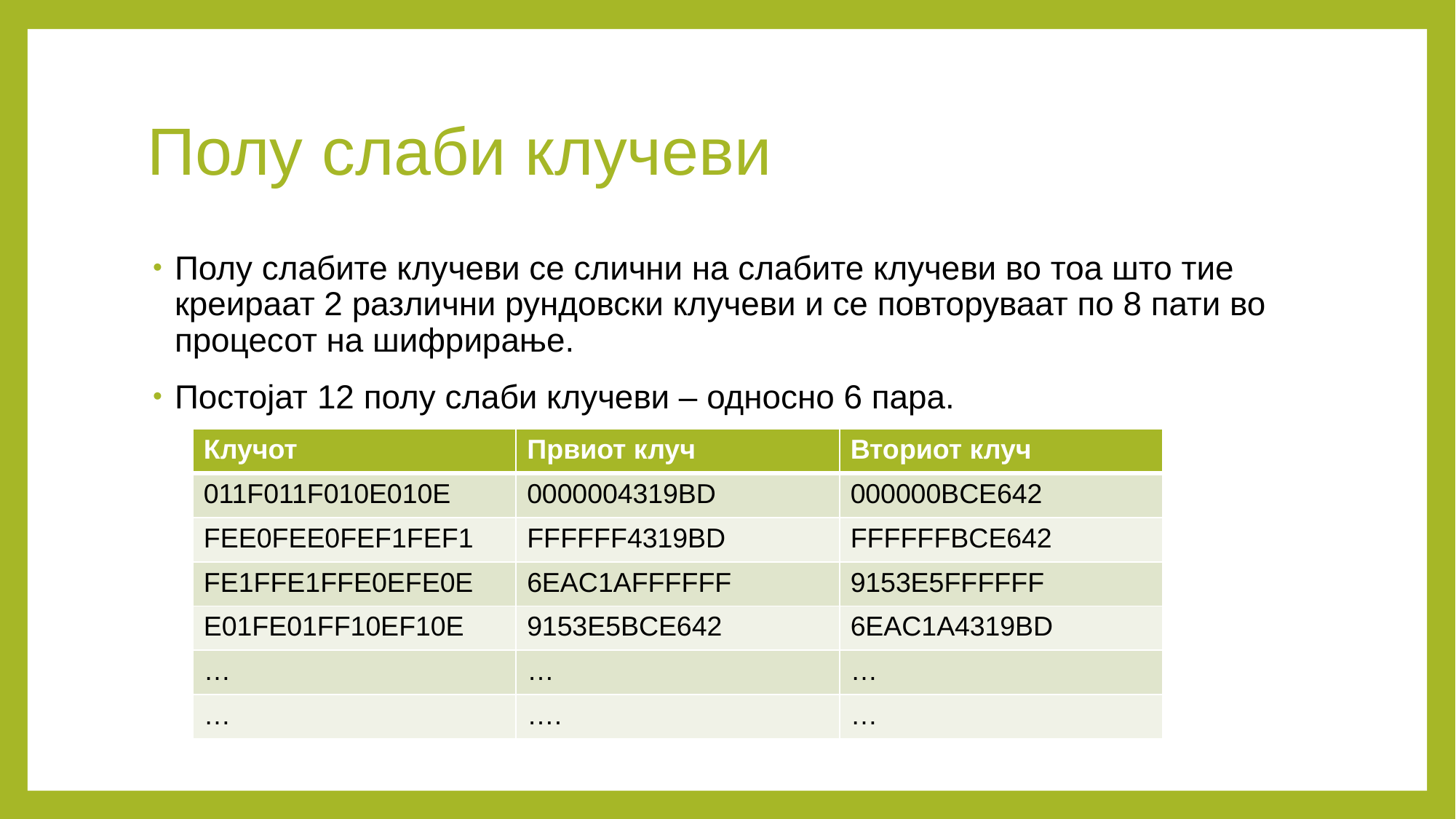

# Полу слаби клучеви
Полу слабите клучеви се слични на слабите клучеви во тоа што тие креираат 2 различни рундовски клучеви и се повторуваат по 8 пати во процесот на шифрирање.
Постојат 12 полу слаби клучеви – односно 6 пара.

| Клучот | Првиот клуч | Вториот клуч |
| --- | --- | --- |
| 011F011F010E010E | 0000004319BD | 000000BCE642 |
| FEE0FEE0FEF1FEF1 | FFFFFF4319BD | FFFFFFBCE642 |
| FE1FFE1FFE0EFE0E | 6EAC1AFFFFFF | 9153E5FFFFFF |
| E01FE01FF10EF10E | 9153E5BCE642 | 6EAC1A4319BD |
| … | … | … |
| … | …. | … |